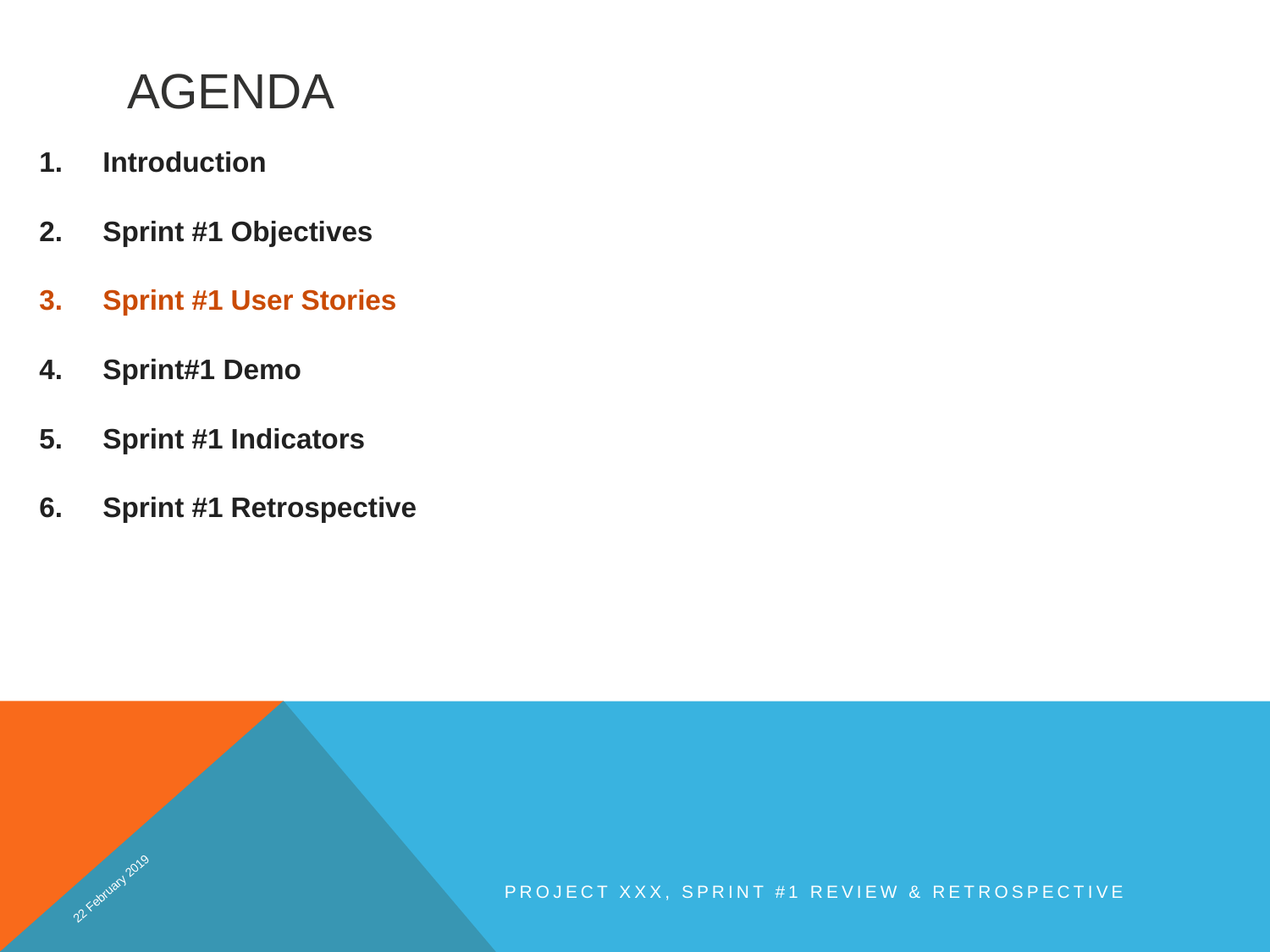

# Agenda
Introduction
Sprint #1 Objectives
Sprint #1 User Stories
Sprint#1 Demo
Sprint #1 Indicators
Sprint #1 Retrospective

22 February 2019
Project XXX, Sprint #1 Review & Retrospective